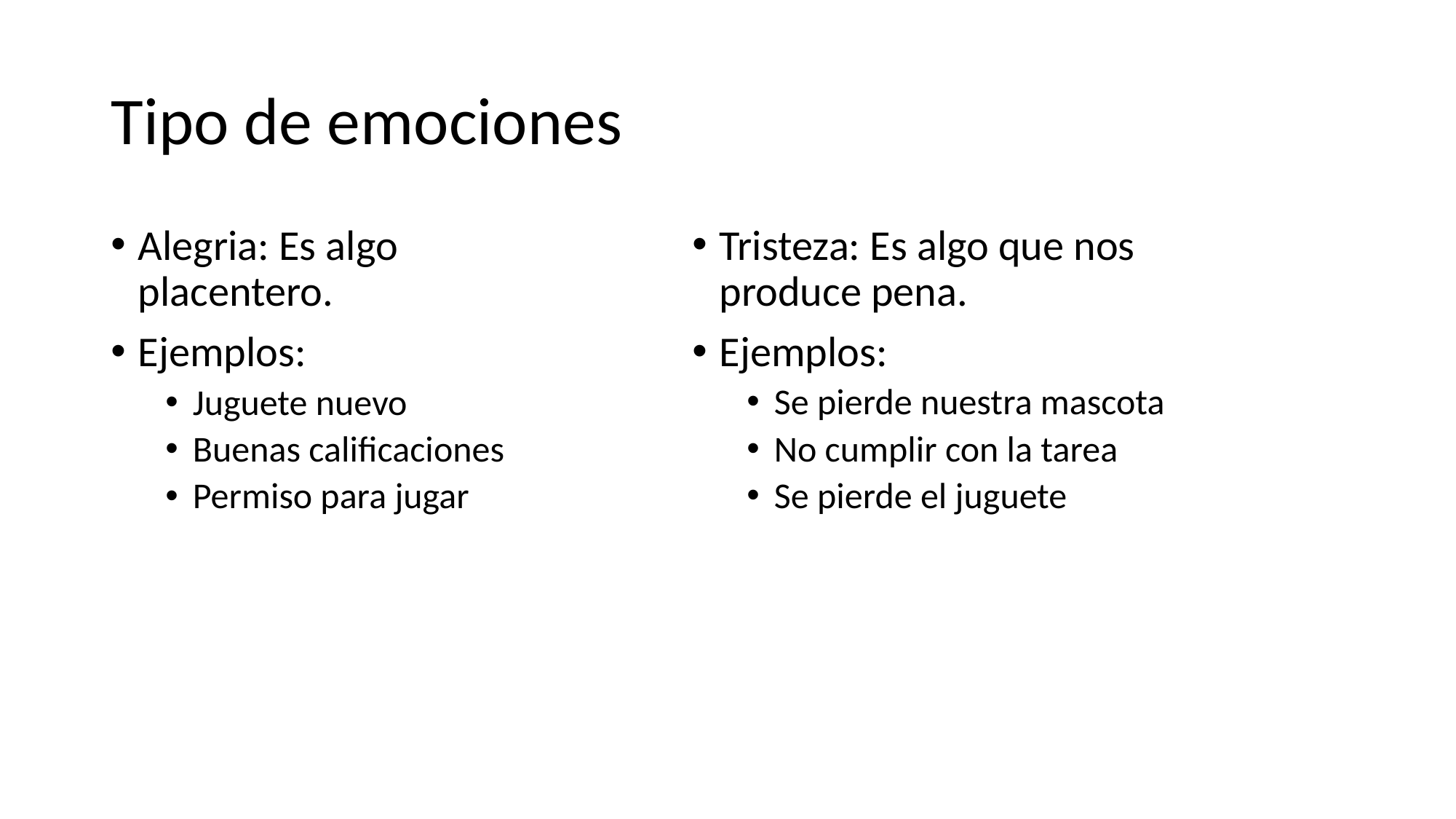

# Tipo de emociones
Alegria: Es algo placentero.
Ejemplos:
Juguete nuevo
Buenas calificaciones
Permiso para jugar

Tristeza: Es algo que nos produce pena.
Ejemplos:
Se pierde nuestra mascota
No cumplir con la tarea
Se pierde el juguete